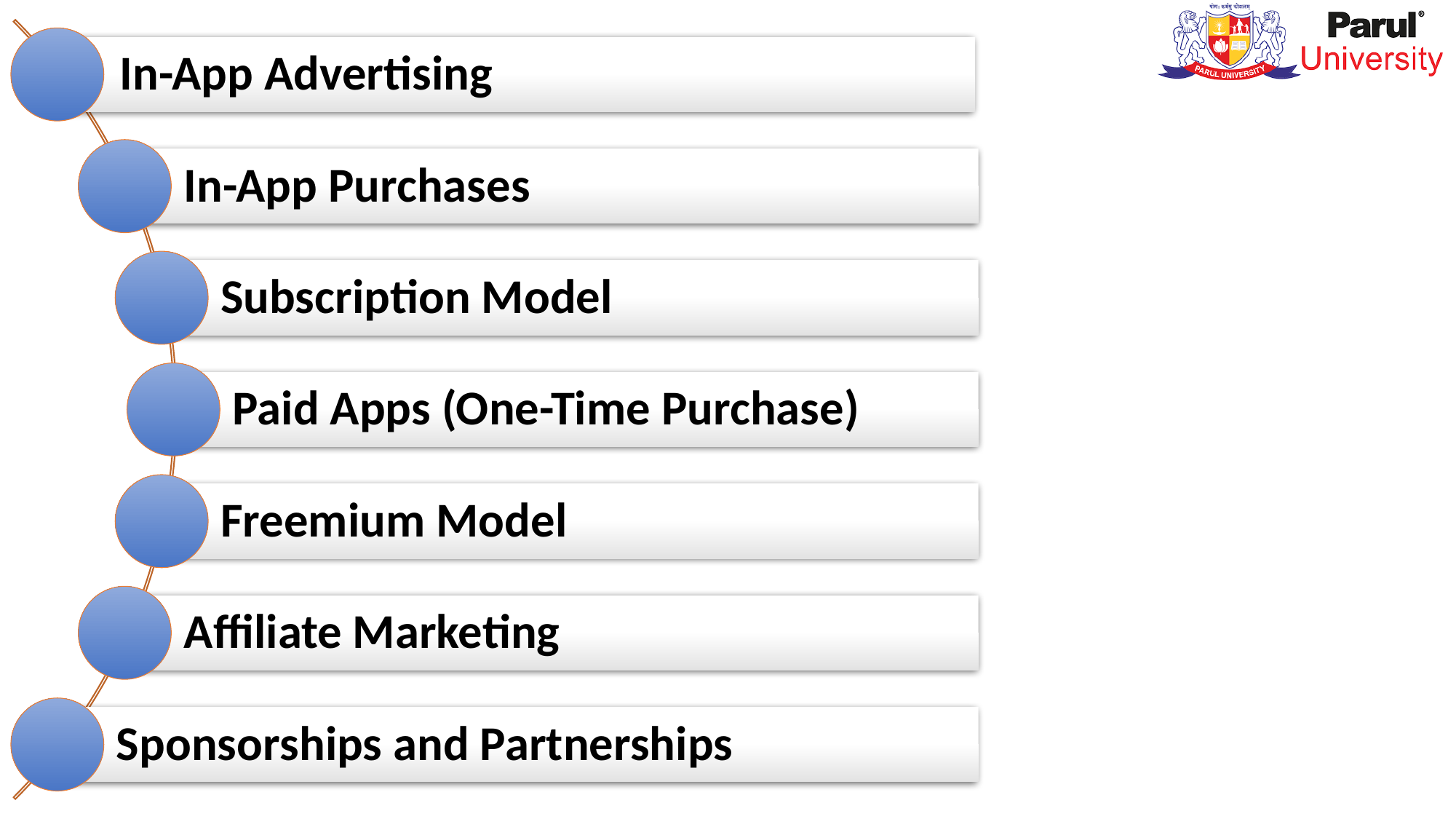

In-App Advertising
In-App Purchases
Subscription Model
Paid Apps (One-Time Purchase)
Freemium Model
Affiliate Marketing
Sponsorships and Partnerships